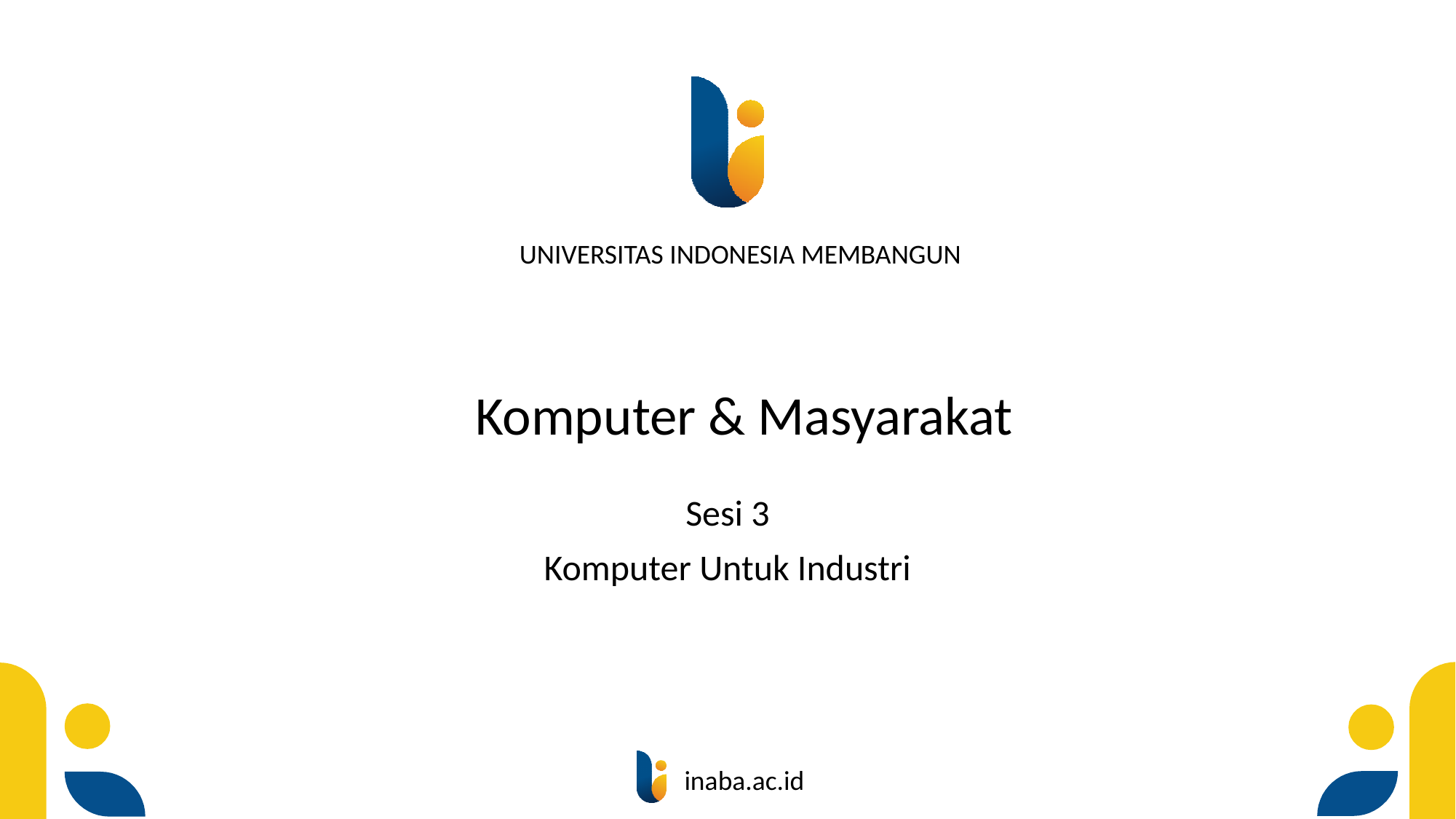

# Komputer & Masyarakat

Sesi 3
Komputer Untuk Industri